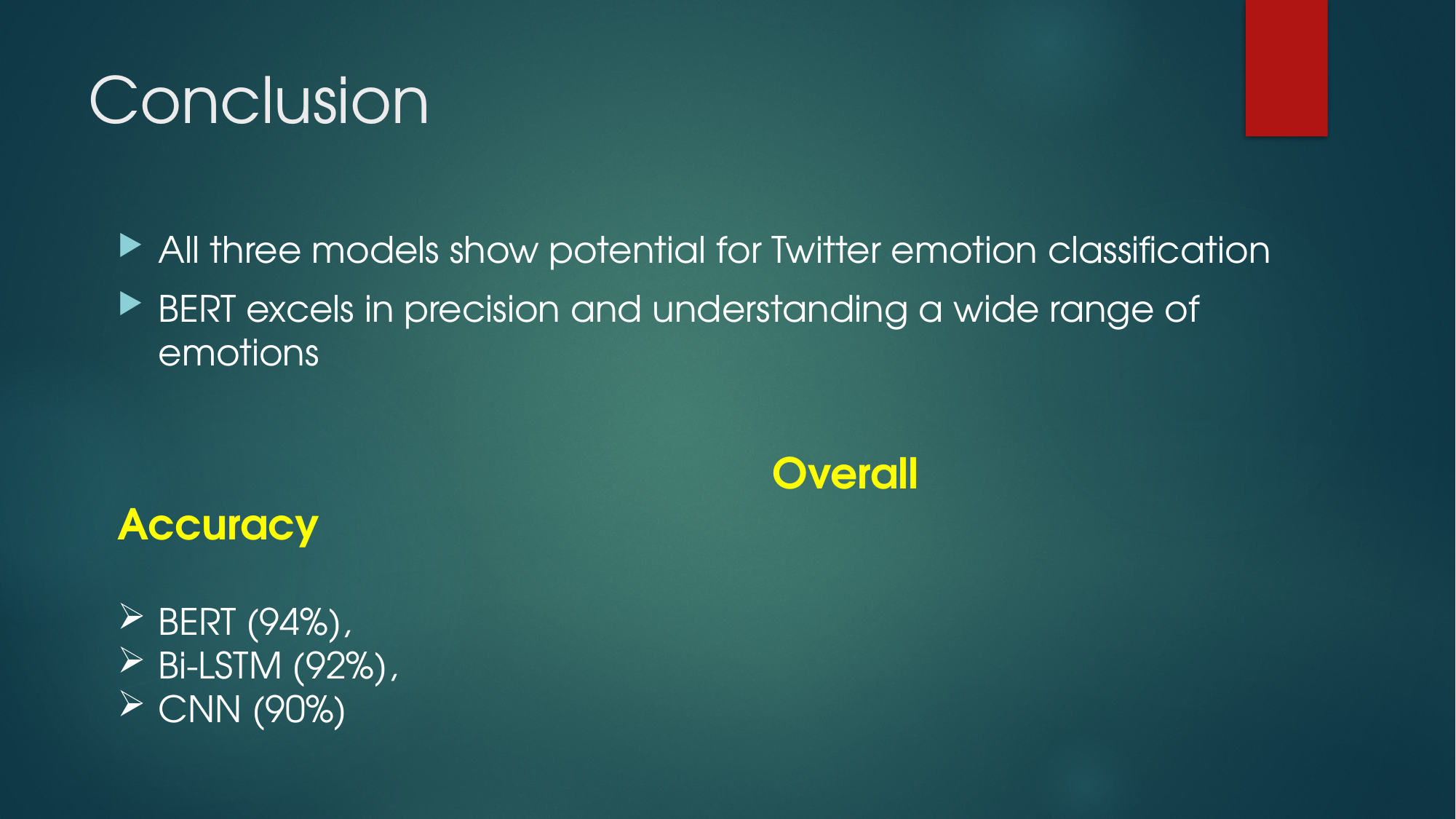

# Conclusion
All three models show potential for Twitter emotion classification
BERT excels in precision and understanding a wide range of emotions

						Overall Accuracy

BERT (94%),
Bi-LSTM (92%),
CNN (90%)